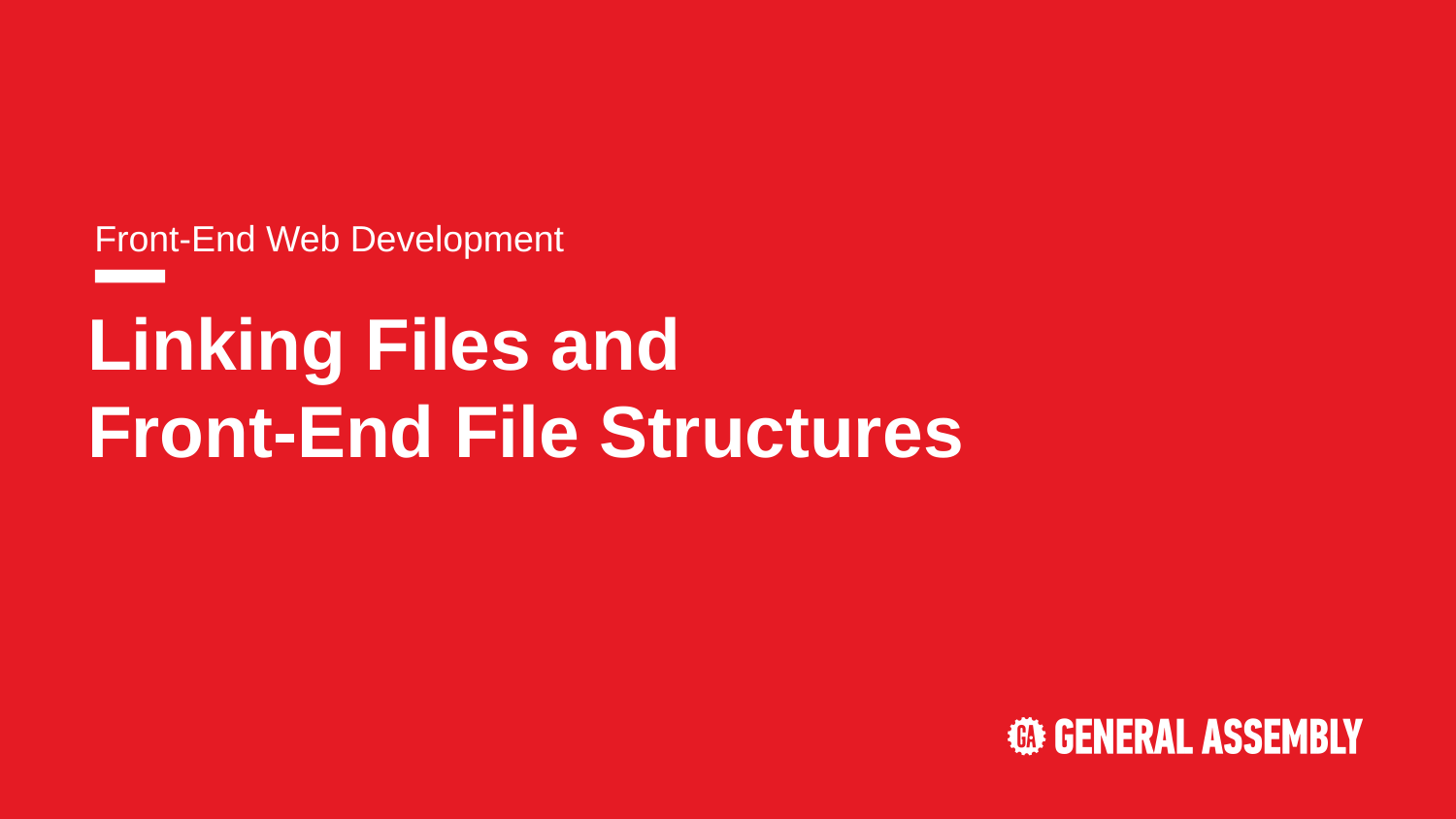

Front-End Web Development
# Linking Files and
Front-End File Structures